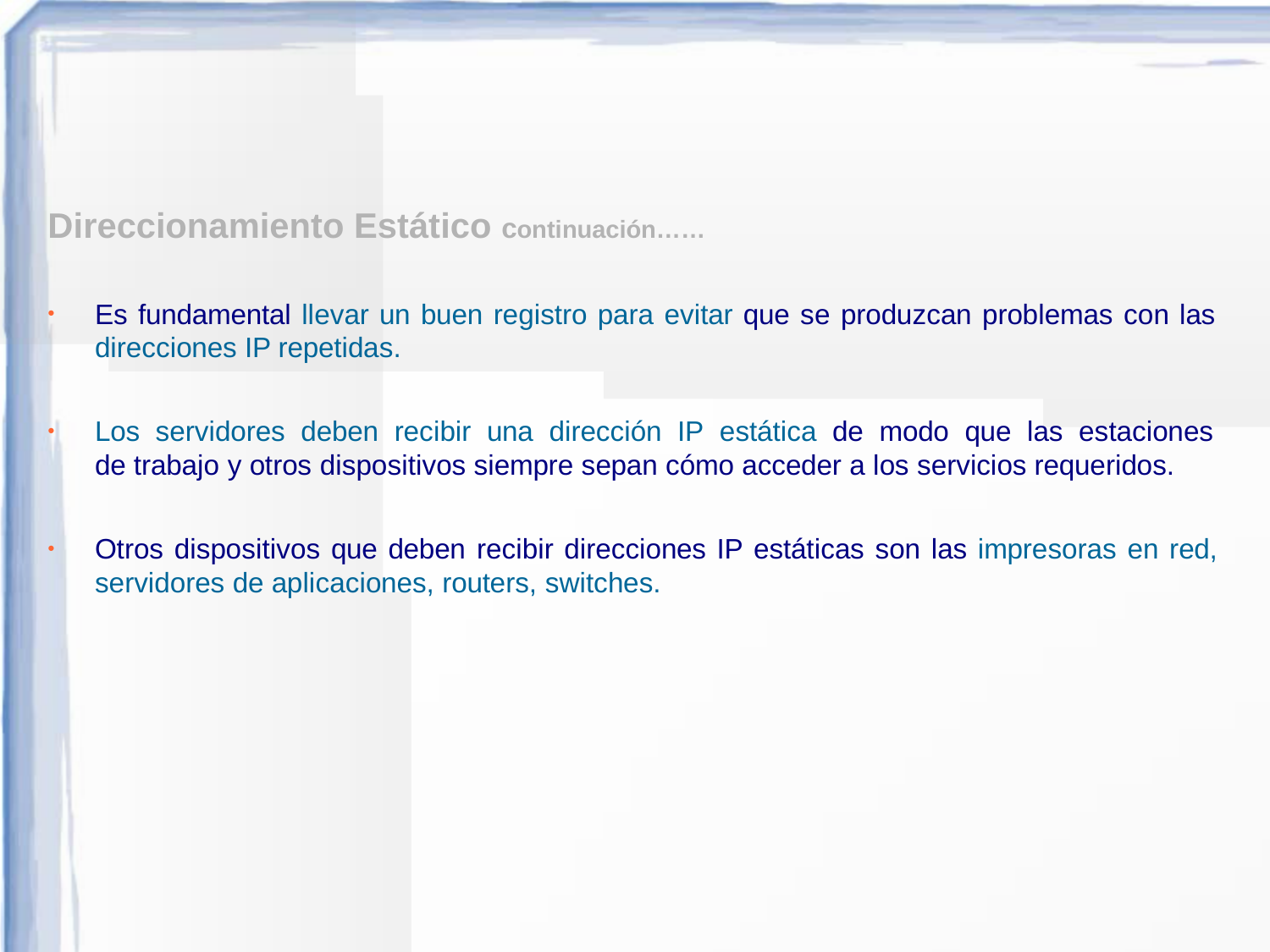

# Direccionamiento Estático continuación……
Es fundamental llevar un buen registro para evitar que se produzcan problemas con las direcciones IP repetidas.

Los  servidores  deben  recibir  una  dirección  IP  estática  de  modo  que  las  estaciones  de trabajo y otros dispositivos siempre sepan cómo acceder a los servicios requeridos.

Otros dispositivos que deben recibir direcciones IP estáticas son las impresoras en red, servidores de aplicaciones, routers, switches.